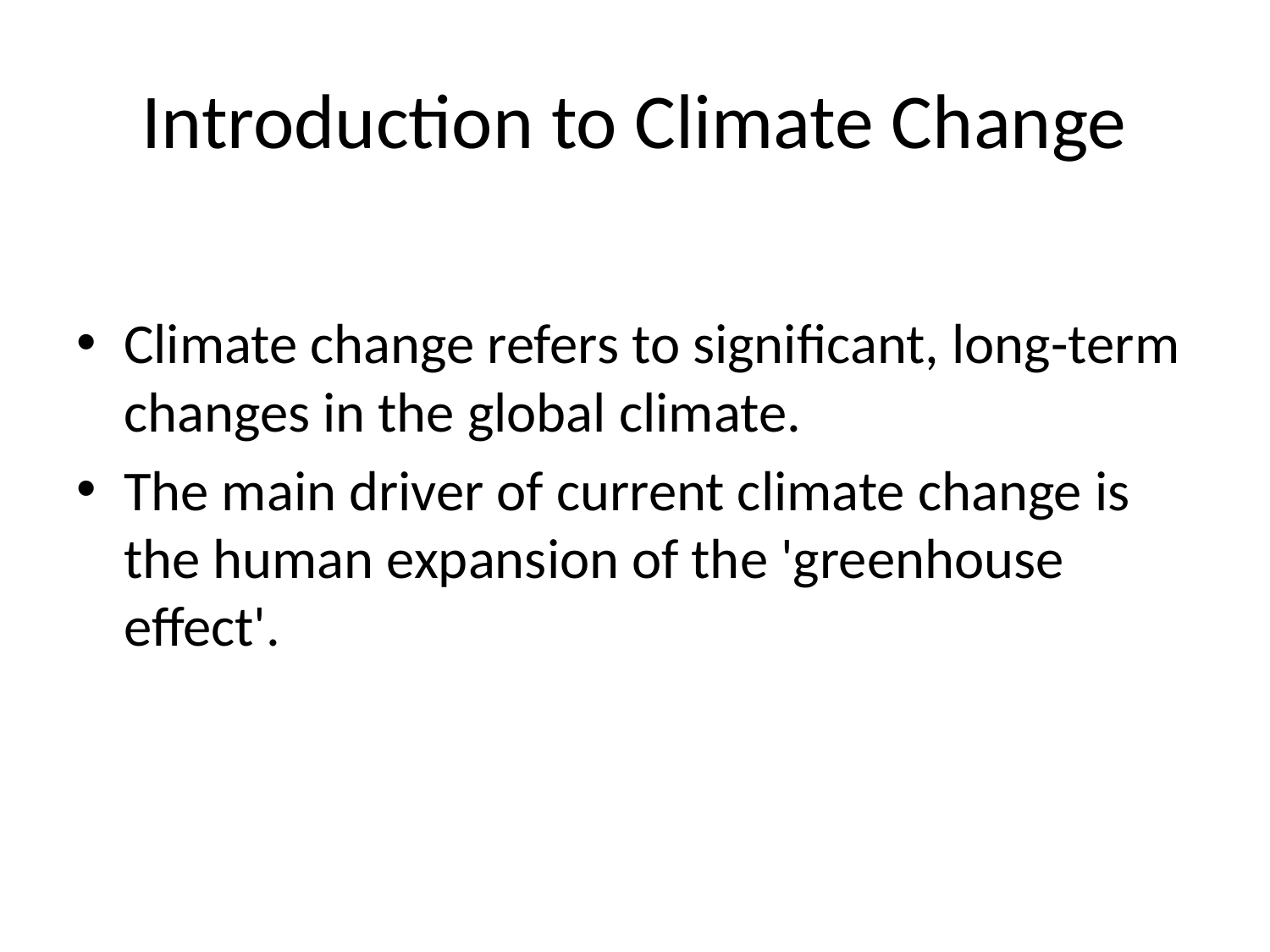

# Introduction to Climate Change

Climate change refers to significant, long-term changes in the global climate.
The main driver of current climate change is the human expansion of the 'greenhouse effect'.